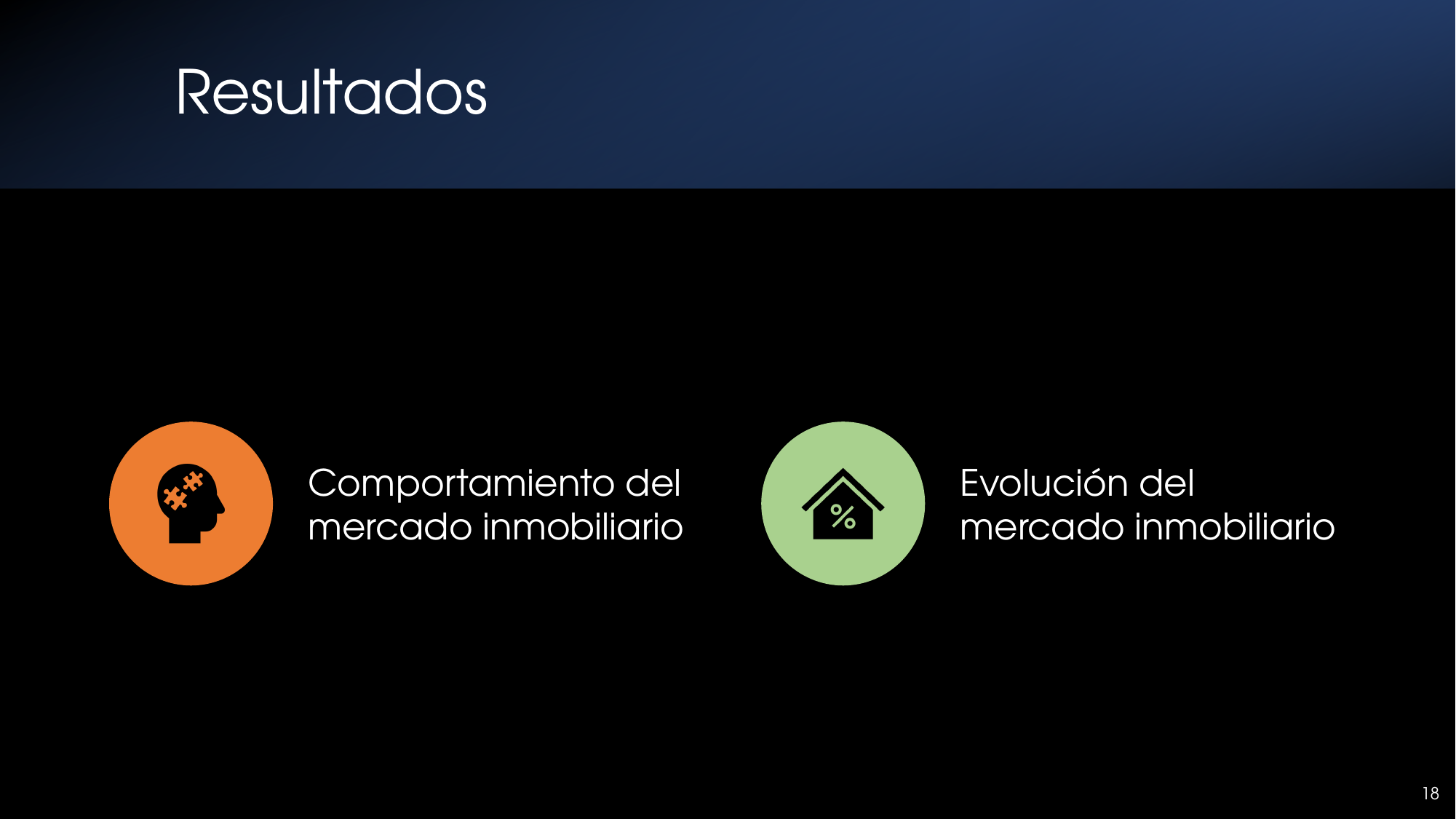

# Resultados
Comportamiento del mercado inmobiliario
Evolución del mercado inmobiliario
18